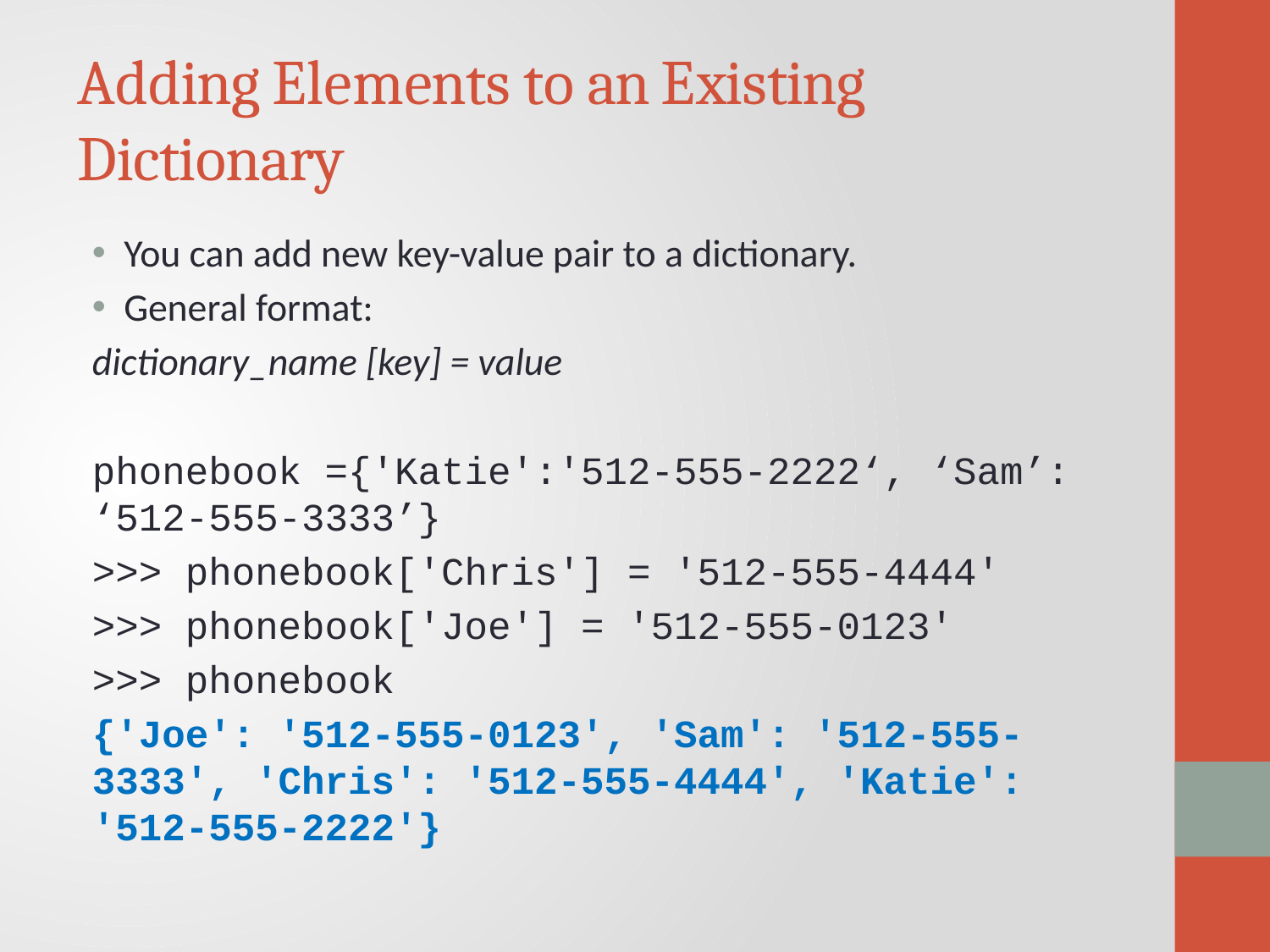

# Adding Elements to an Existing Dictionary
You can add new key-value pair to a dictionary.
General format:
dictionary_name [key] = value

phonebook ={'Katie':'512-555-2222‘, ‘Sam’: ‘512-555-3333’}
>>> phonebook['Chris'] = '512-555-4444'
>>> phonebook['Joe'] = '512-555-0123'
>>> phonebook
{'Joe': '512-555-0123', 'Sam': '512-555-3333', 'Chris': '512-555-4444', 'Katie': '512-555-2222'}